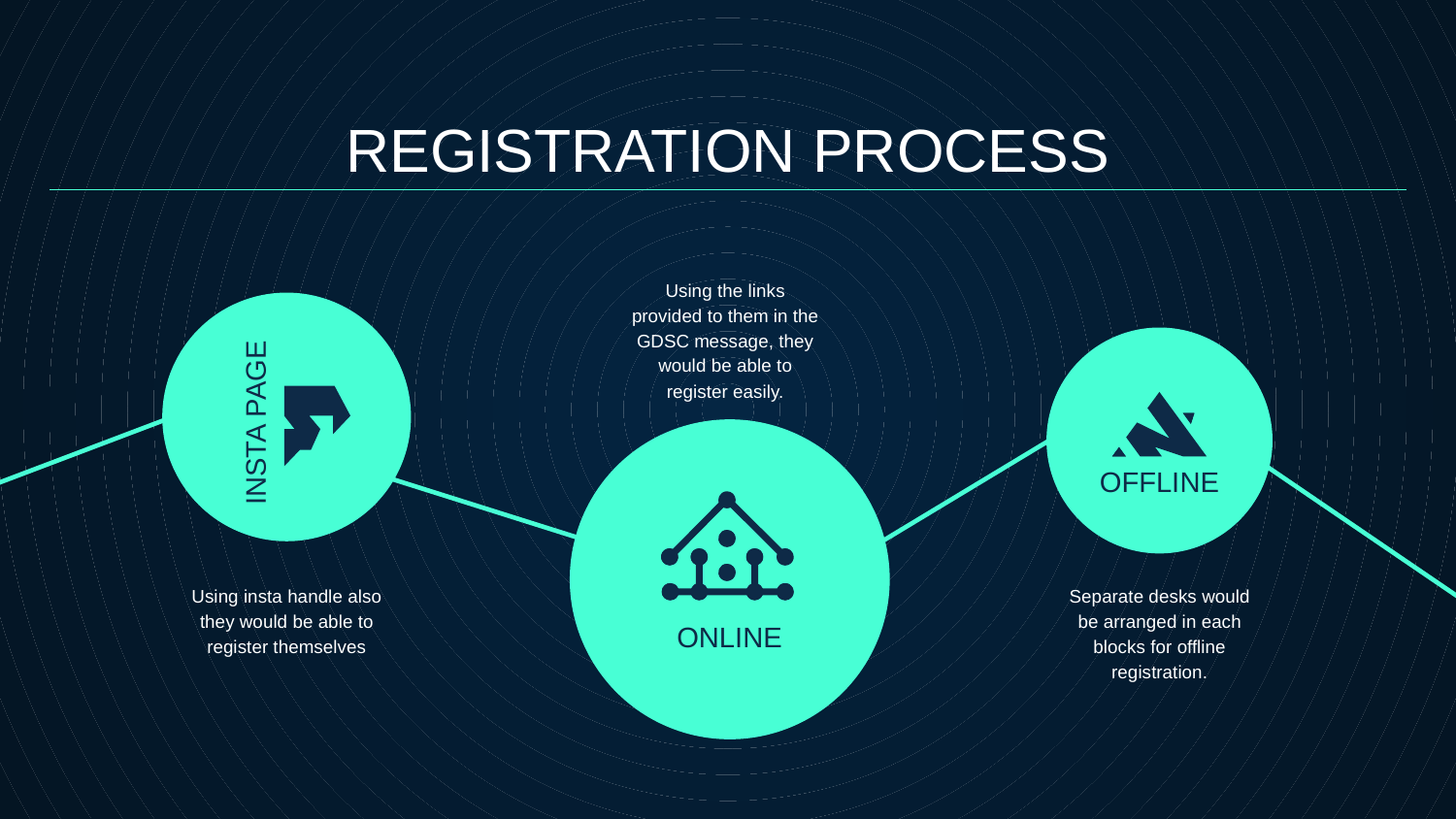

# REGISTRATION PROCESS
Using the links provided to them in the GDSC message, they would be able to register easily.

INSTA PAGE

OFFLINE

Using insta handle also they would be able to register themselves
Separate desks would be arranged in each blocks for offline registration.
ONLINE